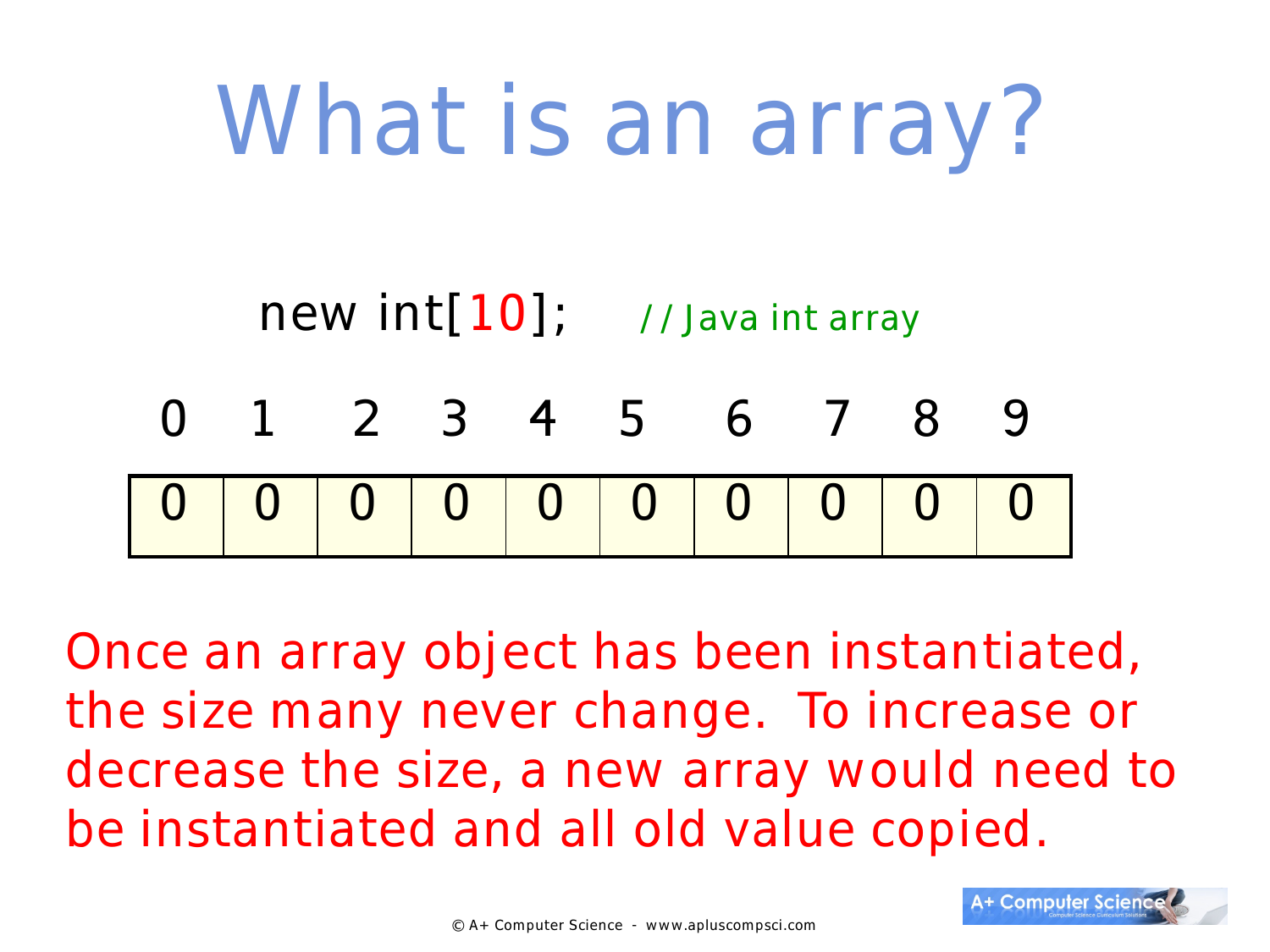

What is an array?
new int[10];    	//Java int array
0    1     2    3    4    5	    6	  7    8    9
| 0 | 0 | 0 | 0 | 0 | 0 | 0 | 0 | 0 | 0 |
| --- | --- | --- | --- | --- | --- | --- | --- | --- | --- |
Once an array object has been instantiated,
the size many never change.  To increase or
decrease the size, a new array would need to
be instantiated and all old value copied.

© A+ Computer Science  -  www.apluscompsci.com